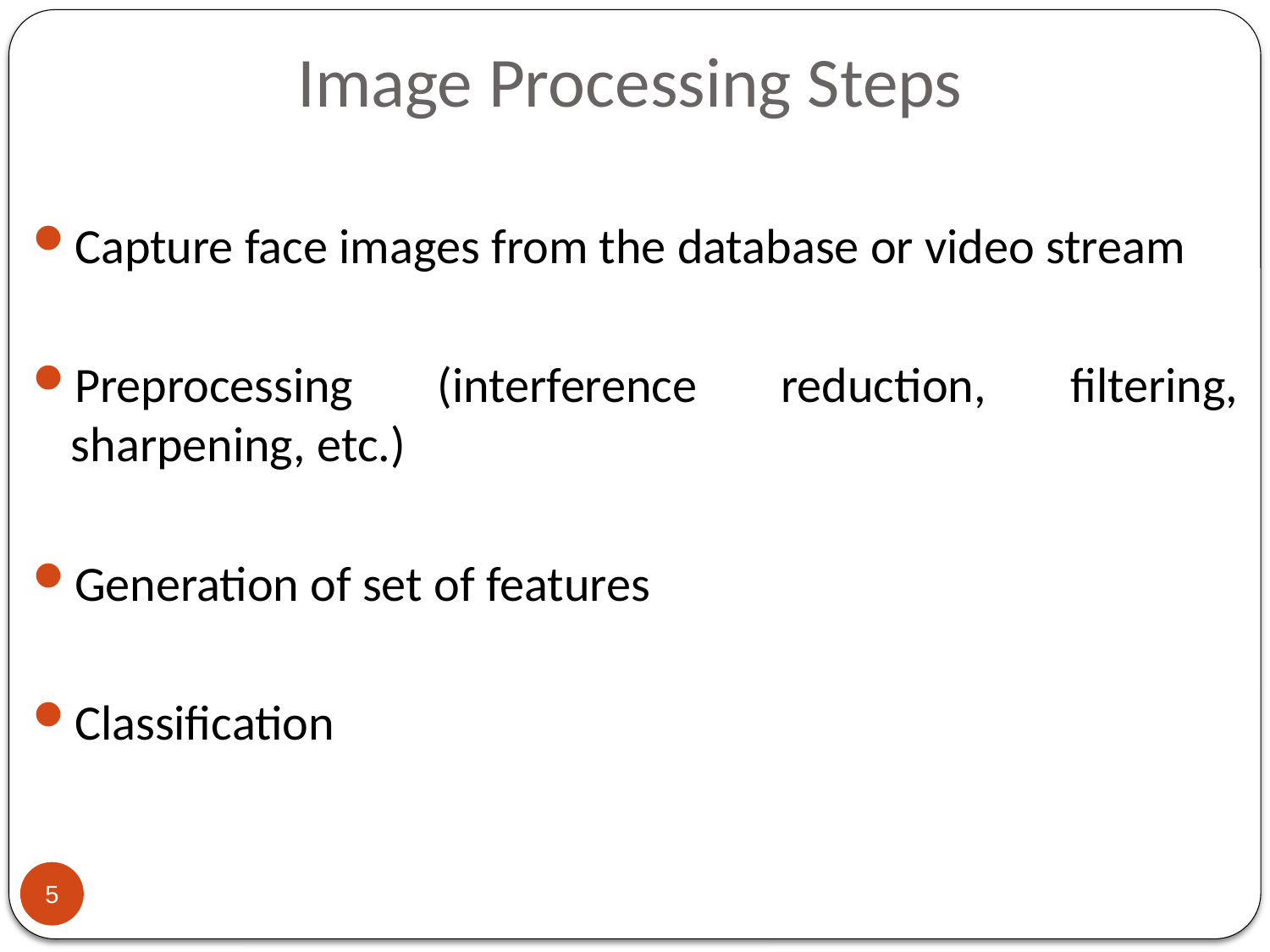

# Image Processing Steps
Capture face images from the database or video stream

Preprocessing (interference reduction, filtering, sharpening, etc.)

Generation of set of features

Classification
5